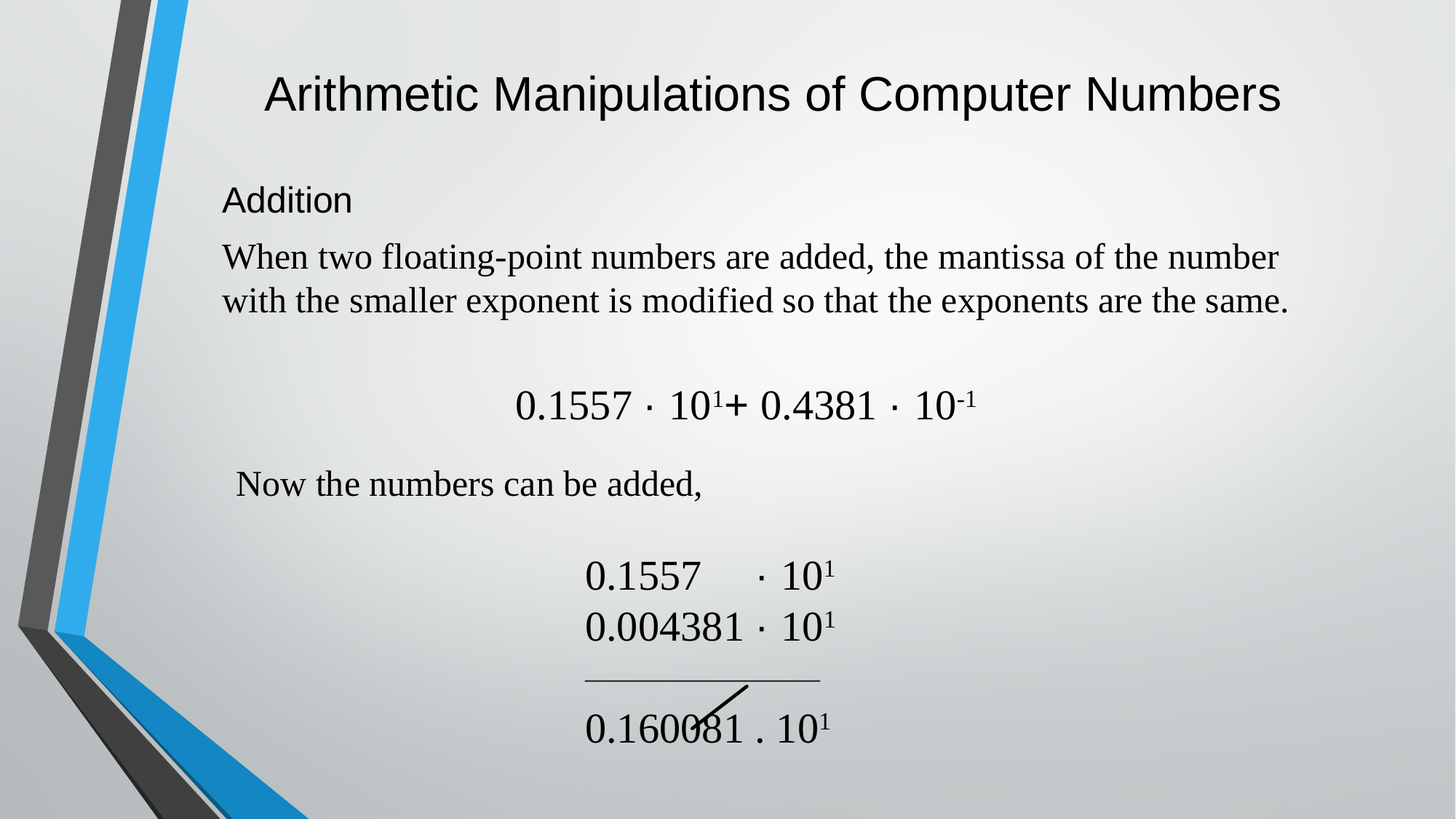

# Arithmetic Manipulations of Computer Numbers
Addition
When two floating-point numbers are added, the mantissa of the number with the smaller exponent is modified so that the exponents are the same.
0.1557 · 101+ 0.4381 · 10-1
Now the numbers can be added,
0.1557     · 101
0.004381 · 101
___________________
0.160081 . 101